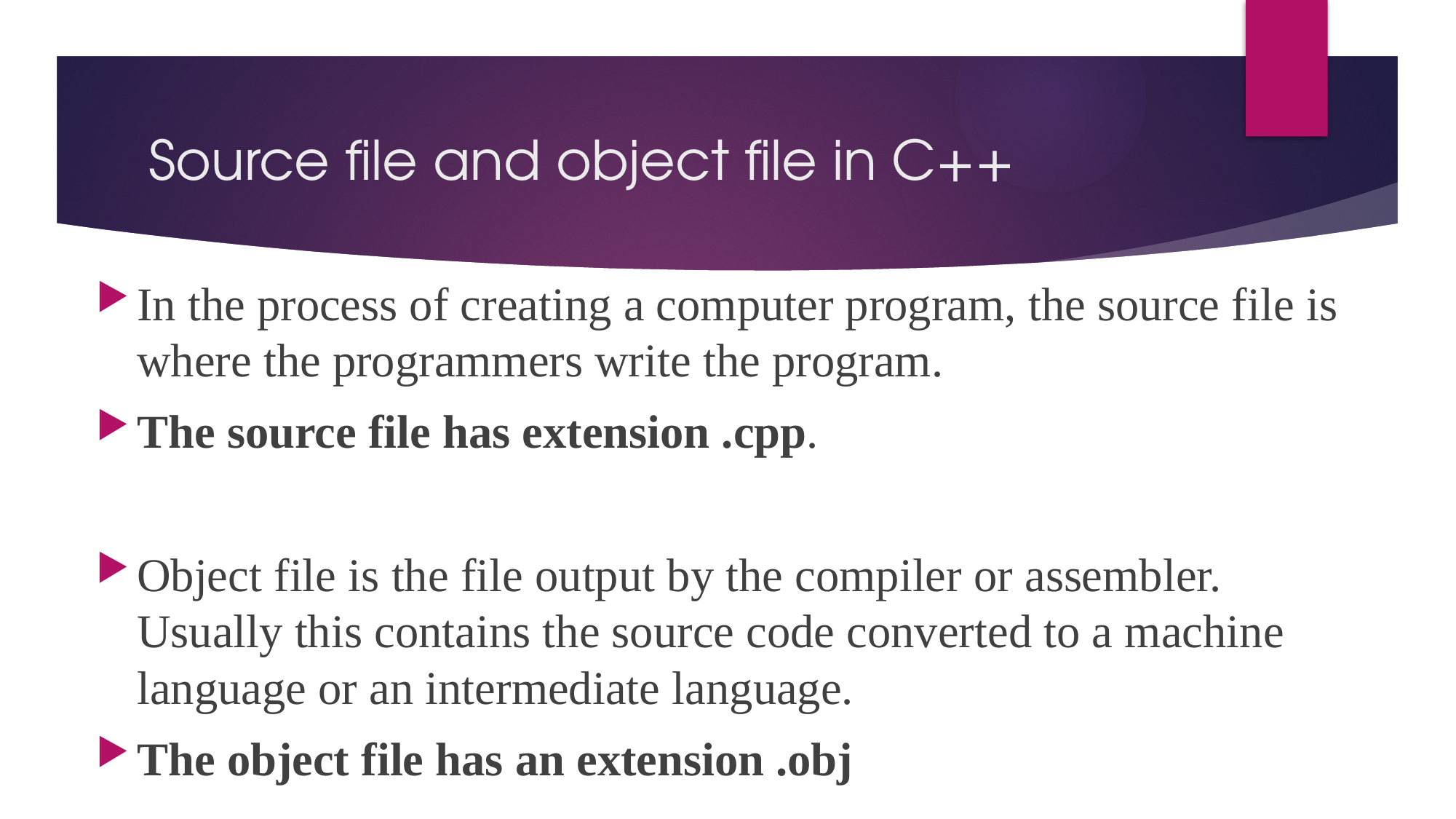

# Source file and object file in C++
In the process of creating a computer program, the source file is where the programmers write the program.
The source file has extension .cpp.

Object file is the file output by the compiler or assembler. Usually this contains the source code converted to a machine language or an intermediate language.
The object file has an extension .obj